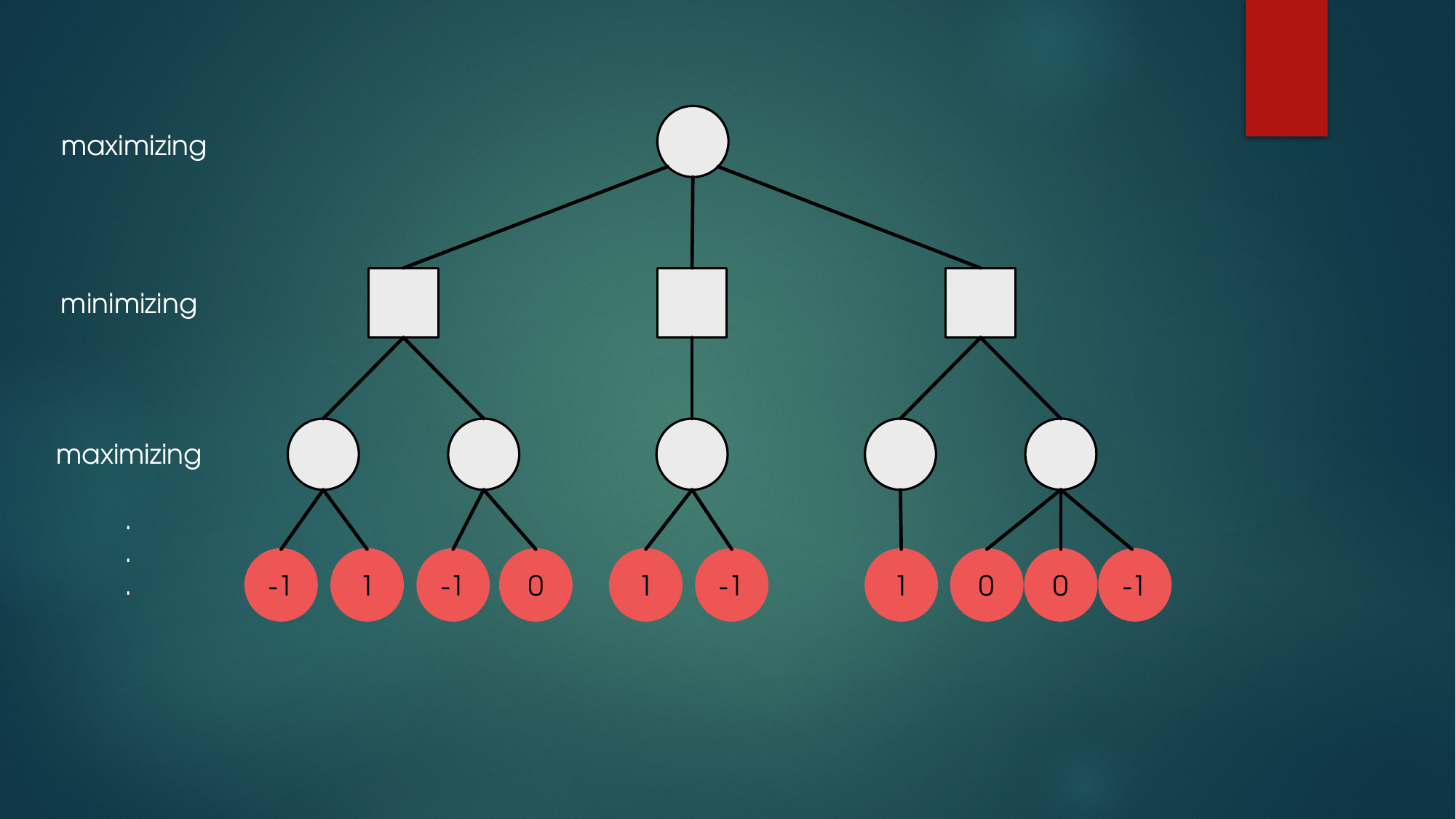

maximizing

minimizing

maximizing

         .
         .
         .
-1
0
-1
1
-1
0
1
-1
1
0